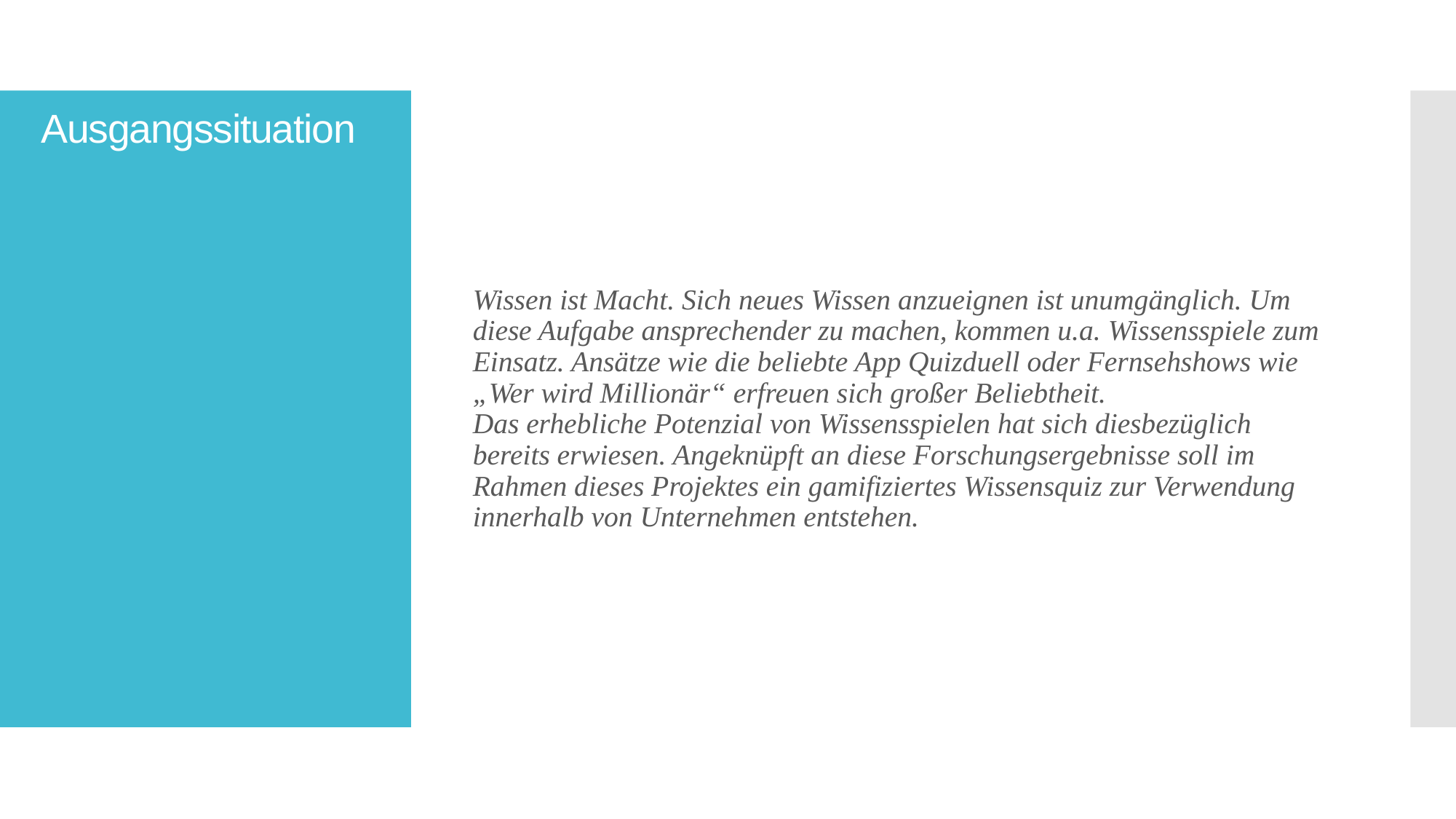

Ausgangssituation
Wissen ist Macht. Sich neues Wissen anzueignen ist unumgänglich. Um diese Aufgabe ansprechender zu machen, kommen u.a. Wissensspiele zum Einsatz. Ansätze wie die beliebte App Quizduell oder Fernsehshows wie „Wer wird Millionär“ erfreuen sich großer Beliebtheit.
Das erhebliche Potenzial von Wissensspielen hat sich diesbezüglich bereits erwiesen. Angeknüpft an diese Forschungsergebnisse soll im Rahmen dieses Projektes ein gamifiziertes Wissensquiz zur Verwendung innerhalb von Unternehmen entstehen.